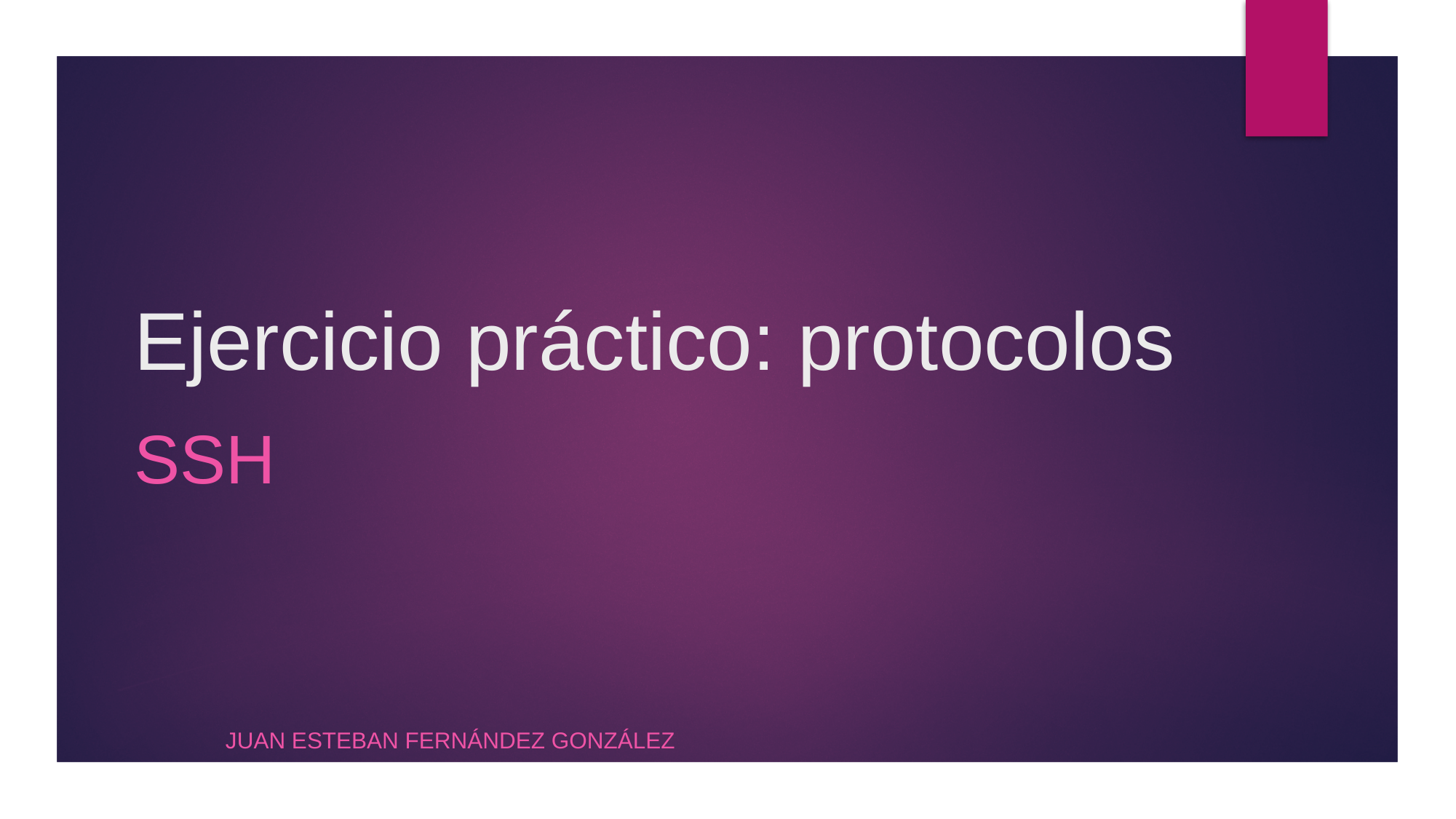

# Ejercicio práctico: protocolos
SSH

												Juan esteban Fernández gonzález